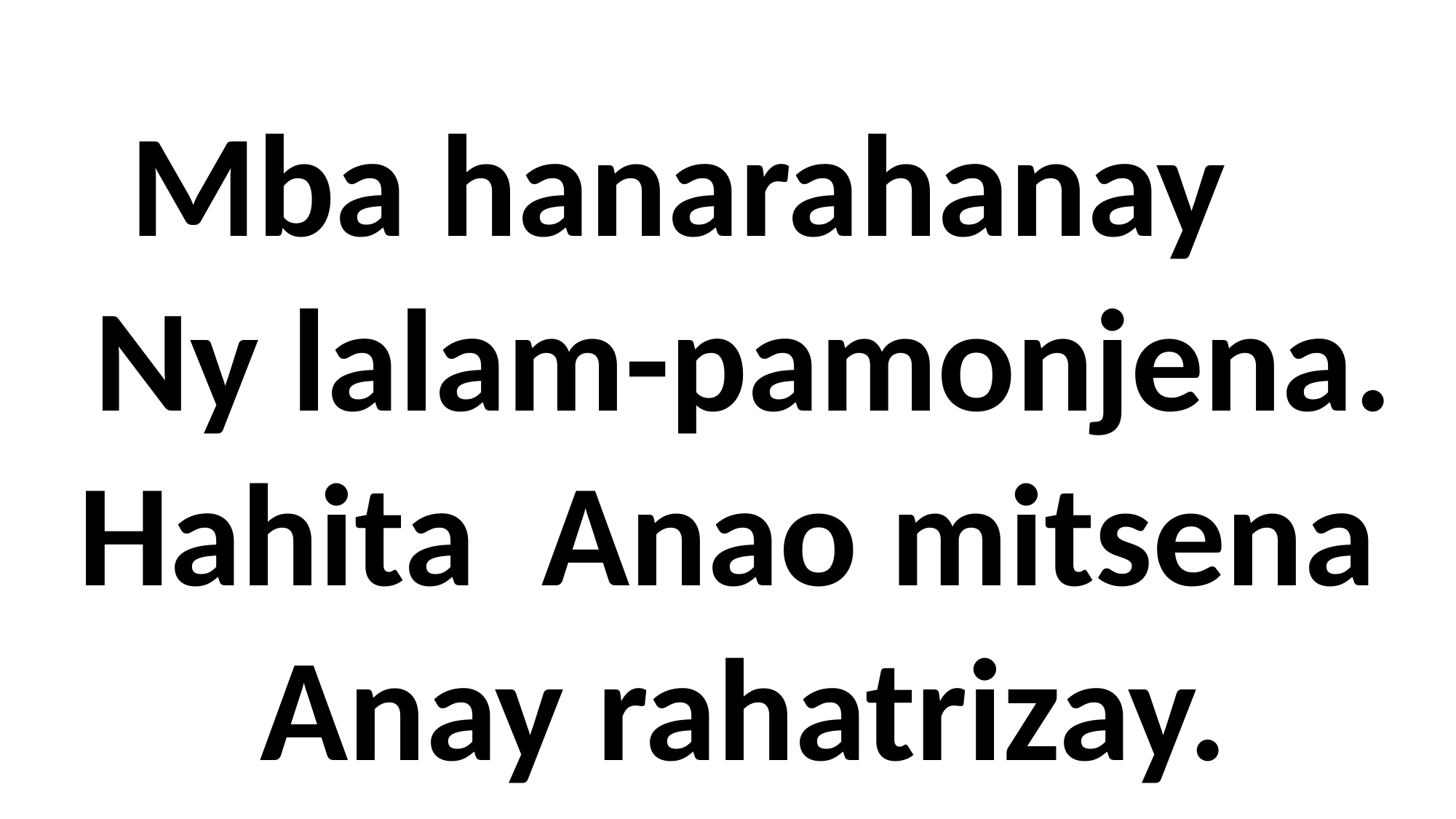

Mba hanarahanay
    Ny lalam-pamonjena.
   Hahita  Anao mitsena
    Anay rahatrizay.